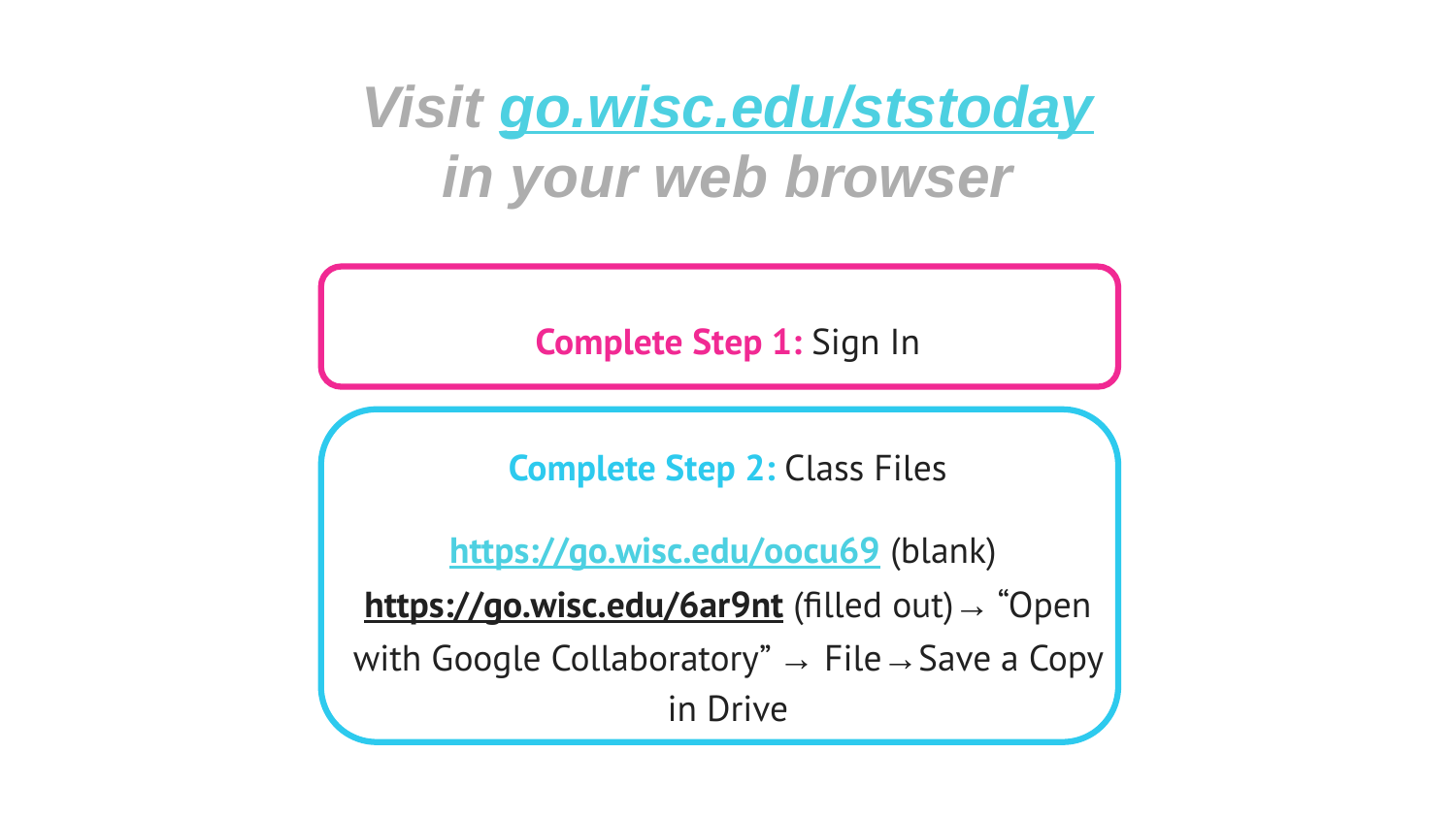

Visit go.wisc.edu/ststoday
in your web browser
Complete Step 1: Sign In
Complete Step 2: Class Files
https://go.wisc.edu/oocu69 (blank) https://go.wisc.edu/6ar9nt (filled out)→ “Open with Google Collaboratory” → File→Save a Copy in Drive